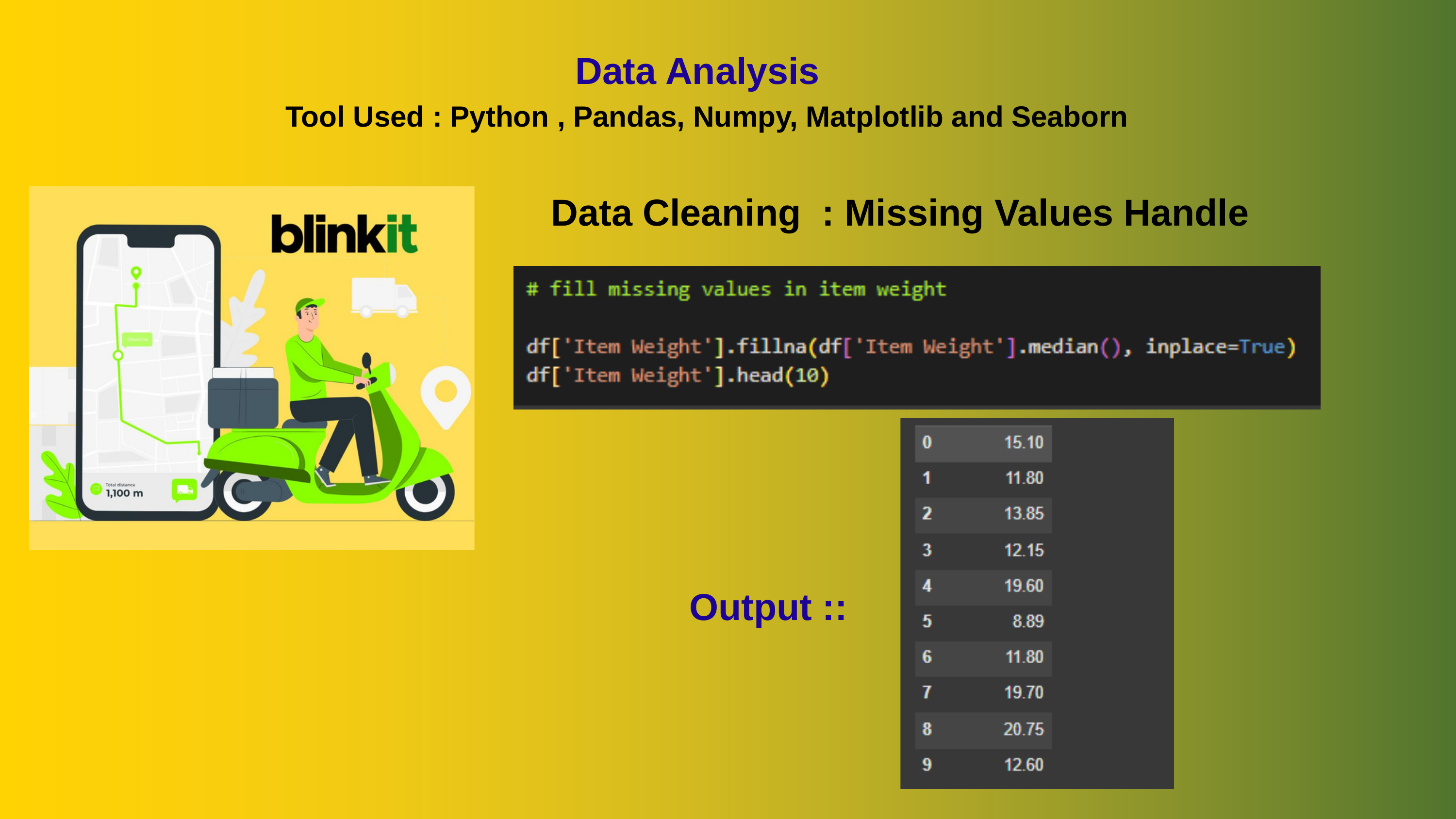

Data Analysis
 Tool Used : Python , Pandas, Numpy, Matplotlib and Seaborn
Data Cleaning  : Missing Values Handle

Output ::